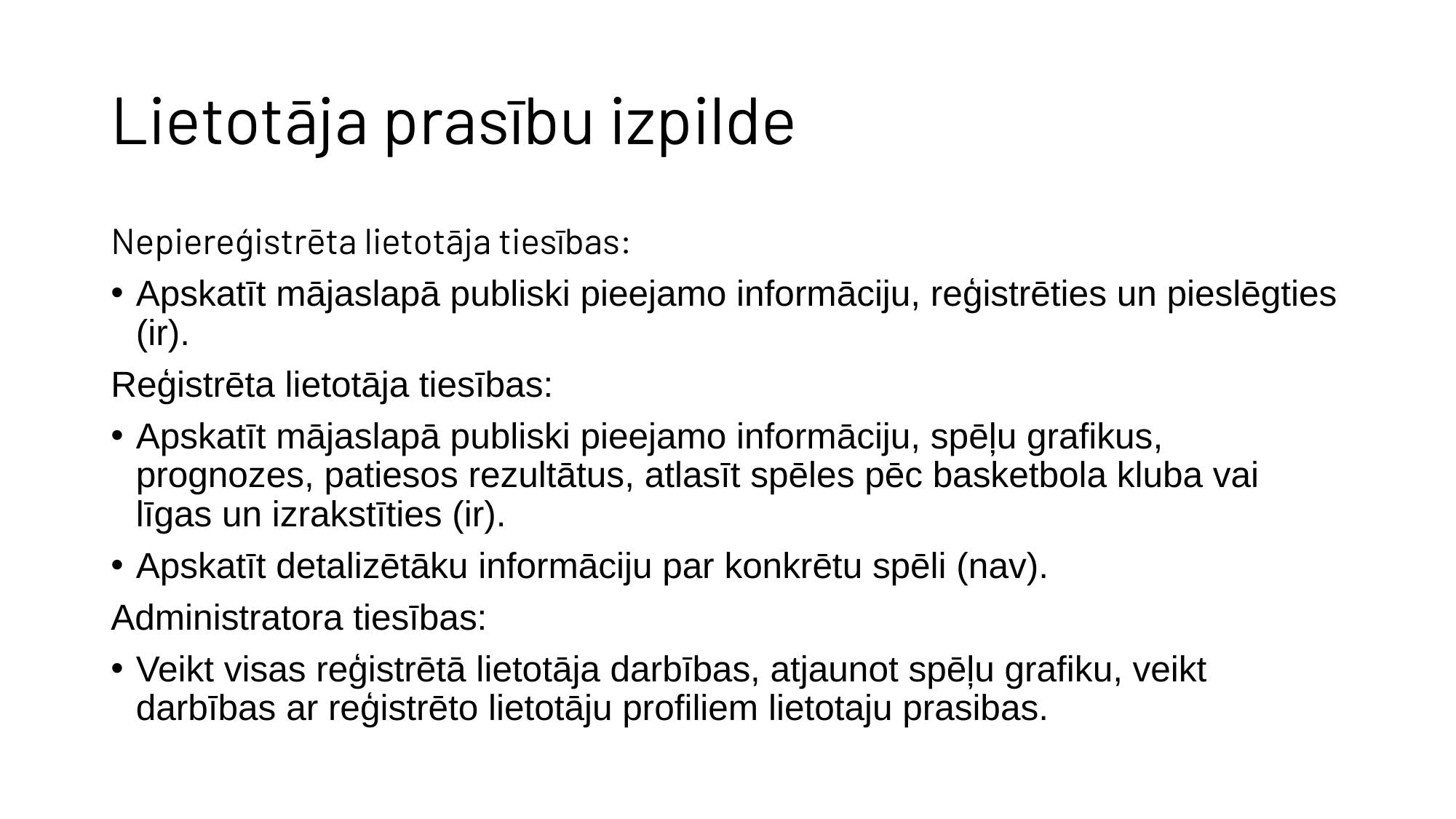

# Lietotāja prasību izpilde
Nepiereģistrēta lietotāja tiesības:
Apskatīt mājaslapā publiski pieejamo informāciju, reģistrēties un pieslēgties (ir).
Reģistrēta lietotāja tiesības:
Apskatīt mājaslapā publiski pieejamo informāciju, spēļu grafikus, prognozes, patiesos rezultātus, atlasīt spēles pēc basketbola kluba vai līgas un izrakstīties (ir).
Apskatīt detalizētāku informāciju par konkrētu spēli (nav).
Administratora tiesības:
Veikt visas reģistrētā lietotāja darbības, atjaunot spēļu grafiku, veikt darbības ar reģistrēto lietotāju profiliem lietotaju prasibas.